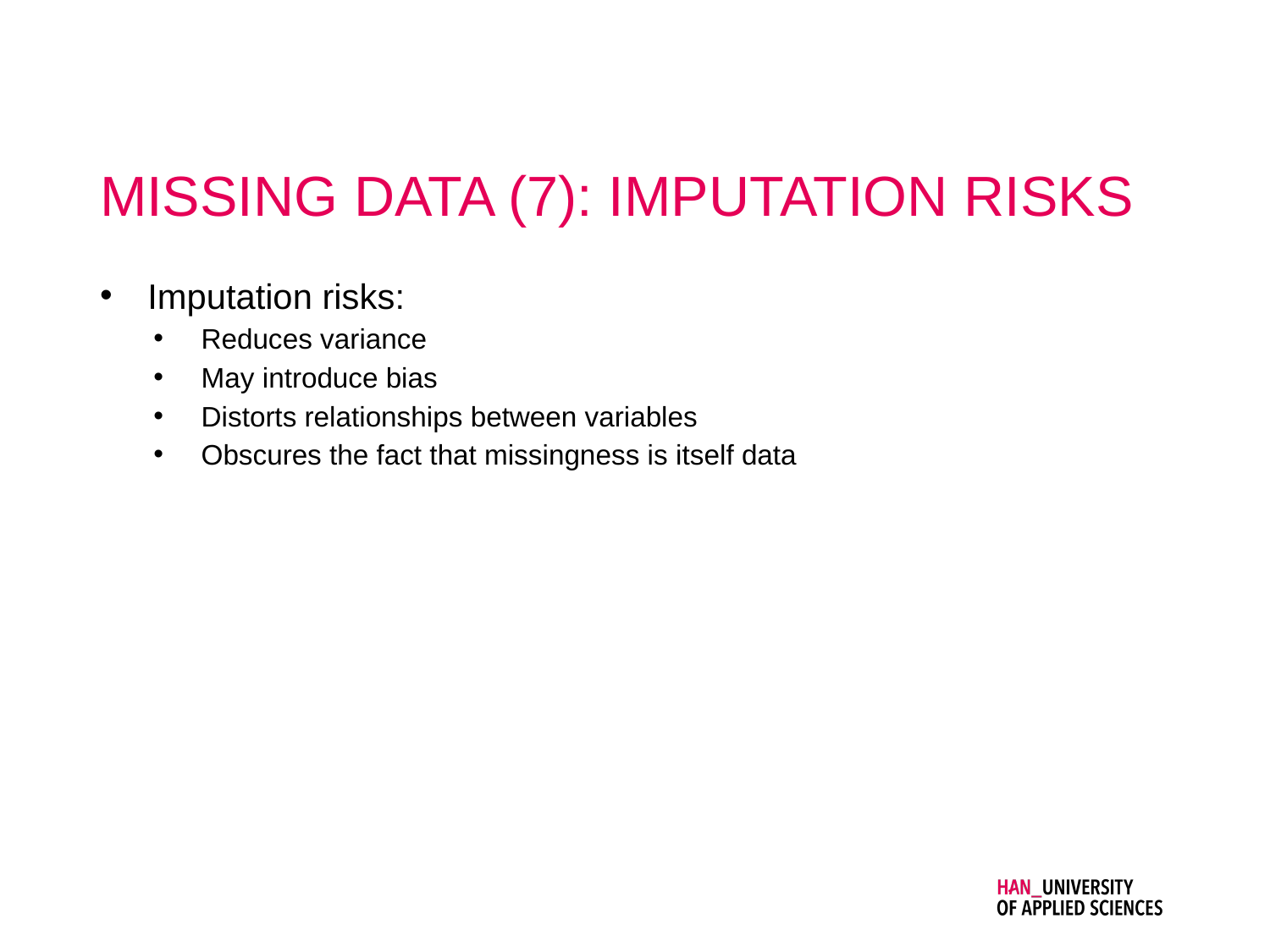

# MISSING DATA (7): IMPUTATION RISKS
Imputation risks:
Reduces variance
May introduce bias
Distorts relationships between variables
Obscures the fact that missingness is itself data